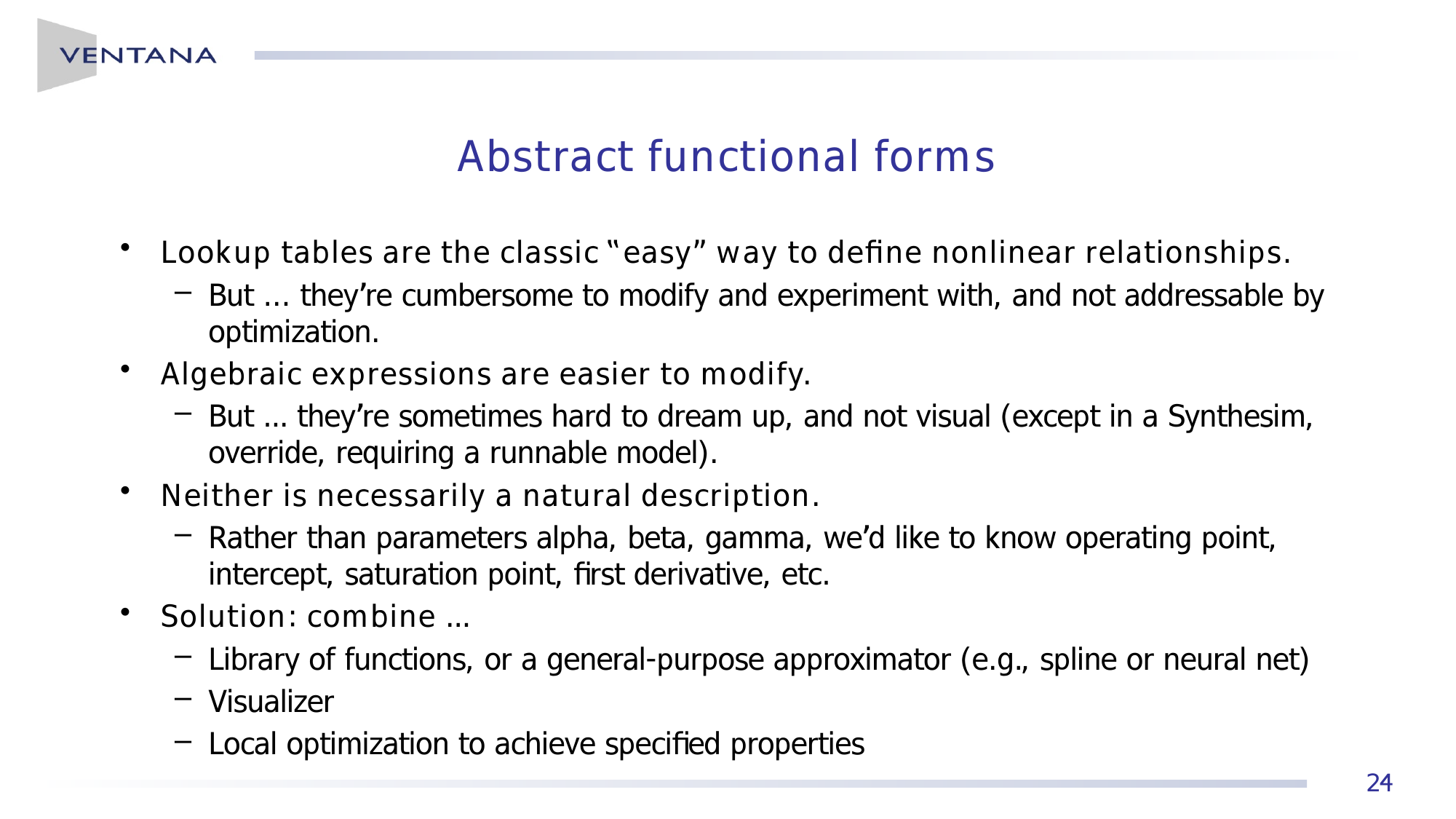

# Abstract functional forms
Lookup tables are the classic “easy” way to define nonlinear relationships.
But ... they’re cumbersome to modify and experiment with, and not addressable by optimization.
Algebraic expressions are easier to modify.
But … they’re sometimes hard to dream up, and not visual (except in a Synthesim, override, requiring a runnable model).
Neither is necessarily a natural description.
Rather than parameters alpha, beta, gamma, we’d like to know operating point, intercept, saturation point, first derivative, etc.
Solution: combine …
Library of functions, or a general-purpose approximator (e.g., spline or neural net)
Visualizer
Local optimization to achieve specified properties